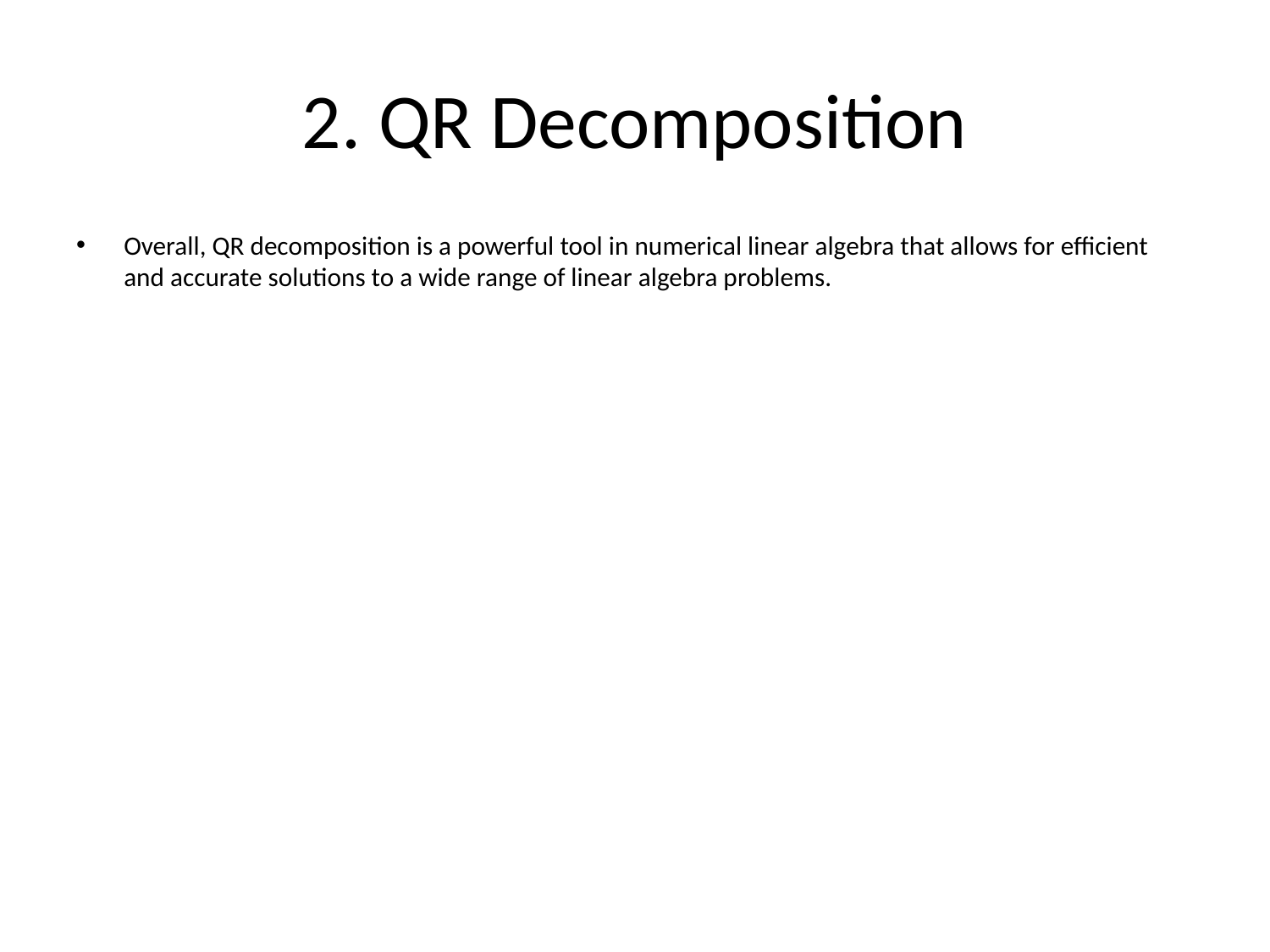

# 2. QR Decomposition
Overall, QR decomposition is a powerful tool in numerical linear algebra that allows for efficient and accurate solutions to a wide range of linear algebra problems.